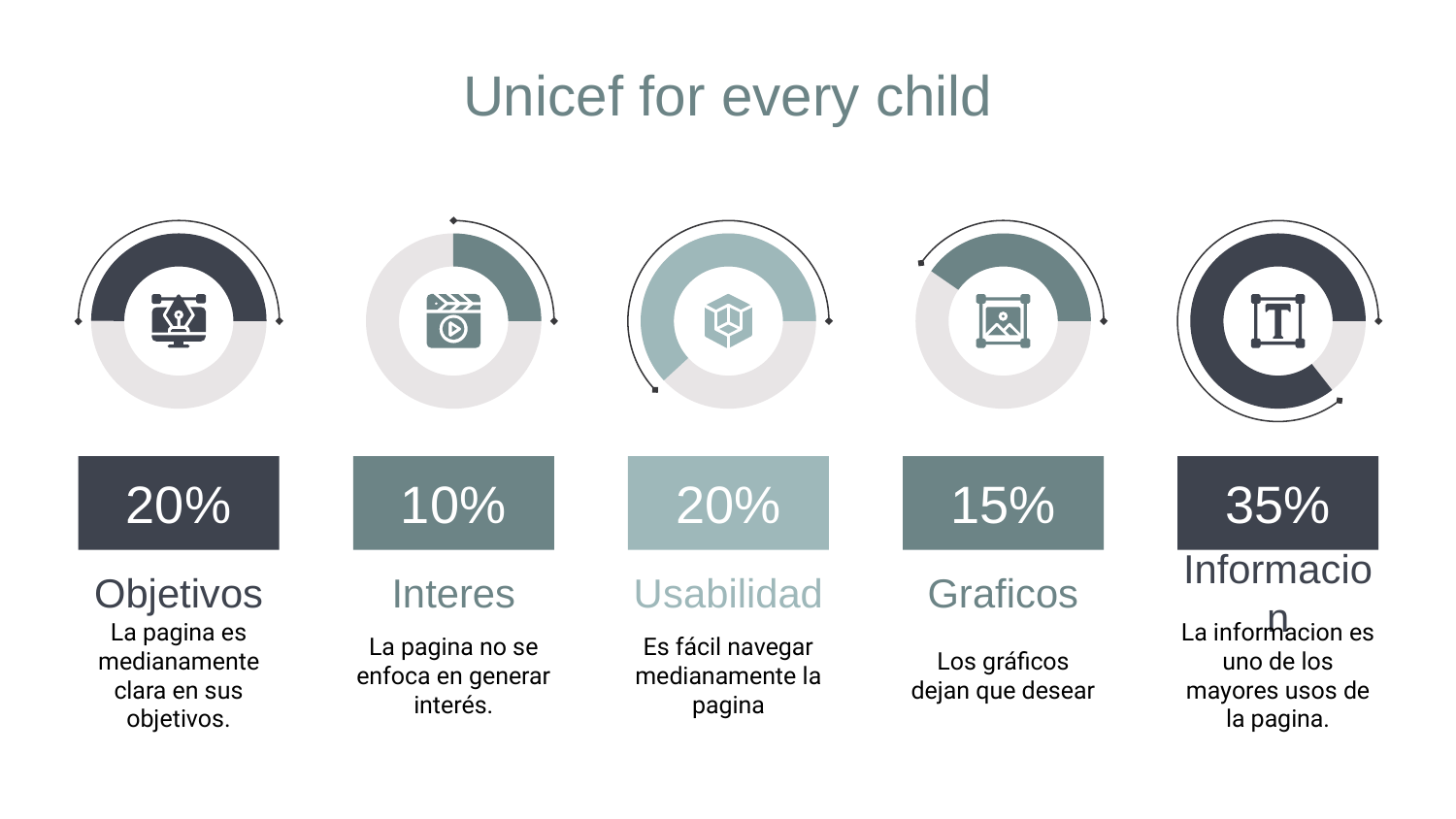

# Unicef for every child

20%
Objetivos
La pagina es medianamente clara en sus objetivos.

10%
Interes
La pagina no se enfoca en generar interés.

20%
Usabilidad
Es fácil navegar medianamente la pagina

15%
Graficos
Los gráficos dejan que desear

35%
Informacion
La informacion es uno de los mayores usos de la pagina.